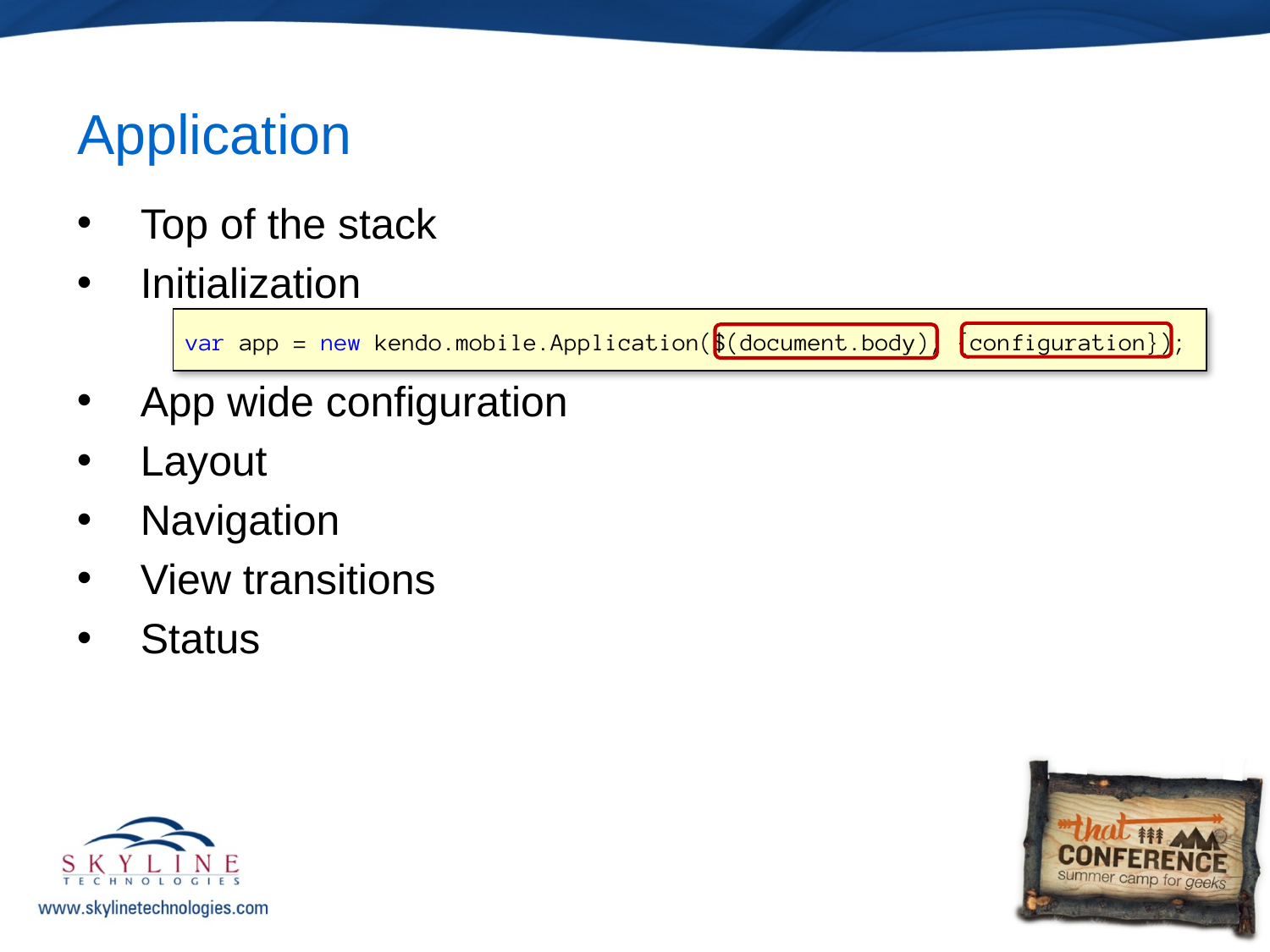

# Application
Top of the stack
Initialization

App wide configuration
Layout
Navigation
View transitions
Status
var app = new kendo.mobile.Application($(document.body), {configuration});